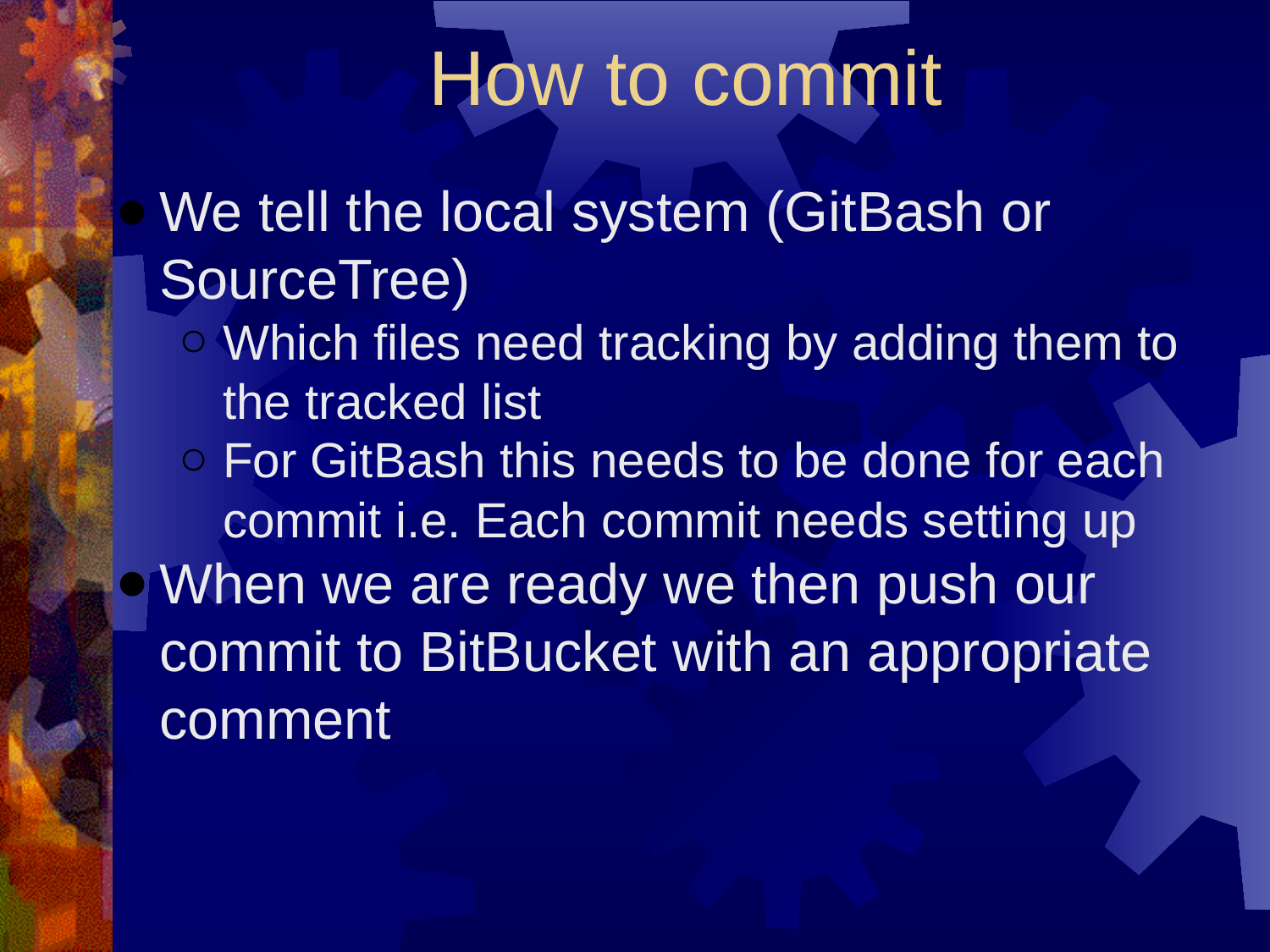

# How to commit
We tell the local system (GitBash or SourceTree)
Which files need tracking by adding them to the tracked list
For GitBash this needs to be done for each commit i.e. Each commit needs setting up
When we are ready we then push our commit to BitBucket with an appropriate comment